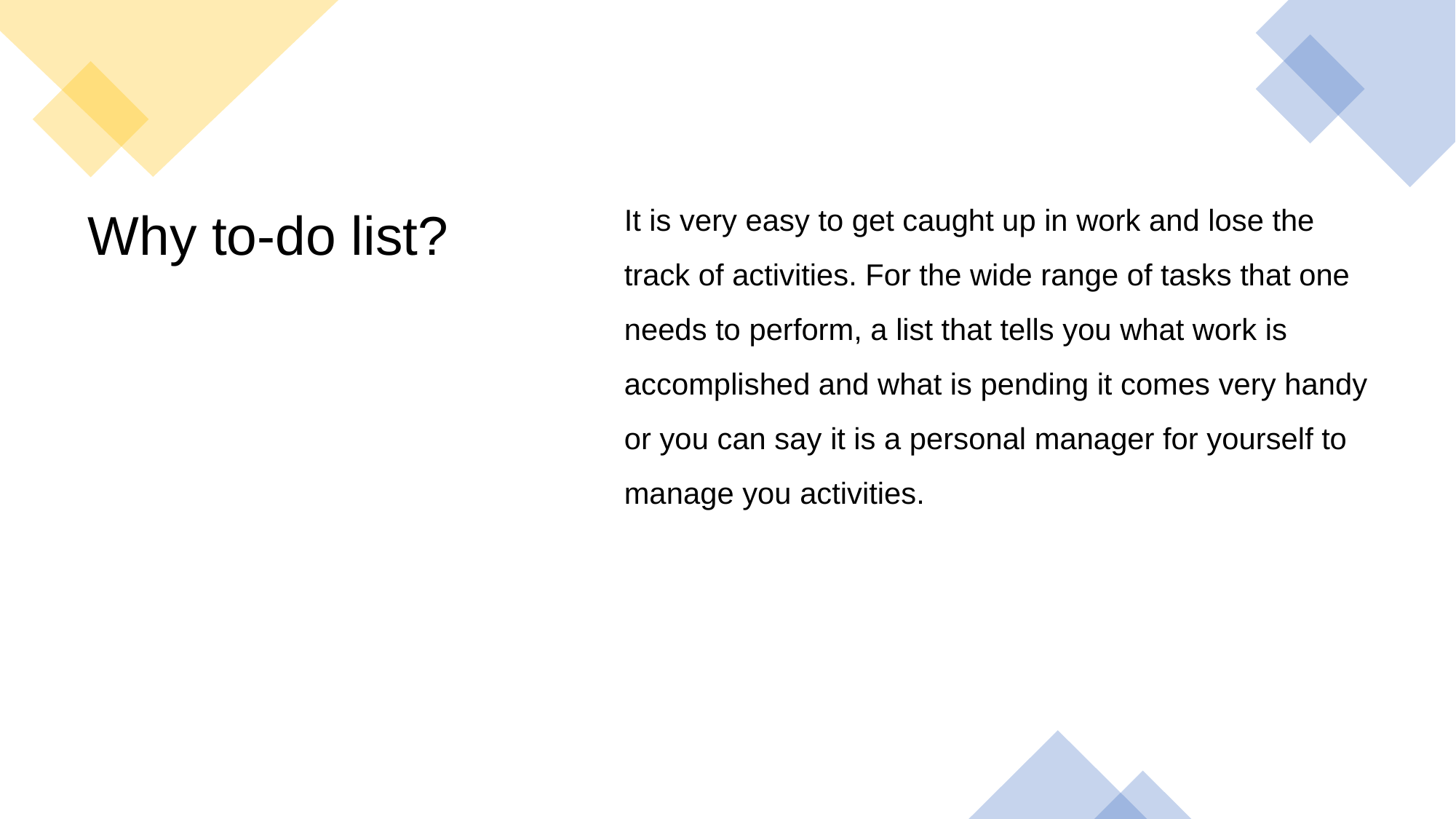

It is very easy to get caught up in work and lose the track of activities. For the wide range of tasks that one needs to perform, a list that tells you what work is accomplished and what is pending it comes very handy or you can say it is a personal manager for yourself to manage you activities.

# Why to-do list?